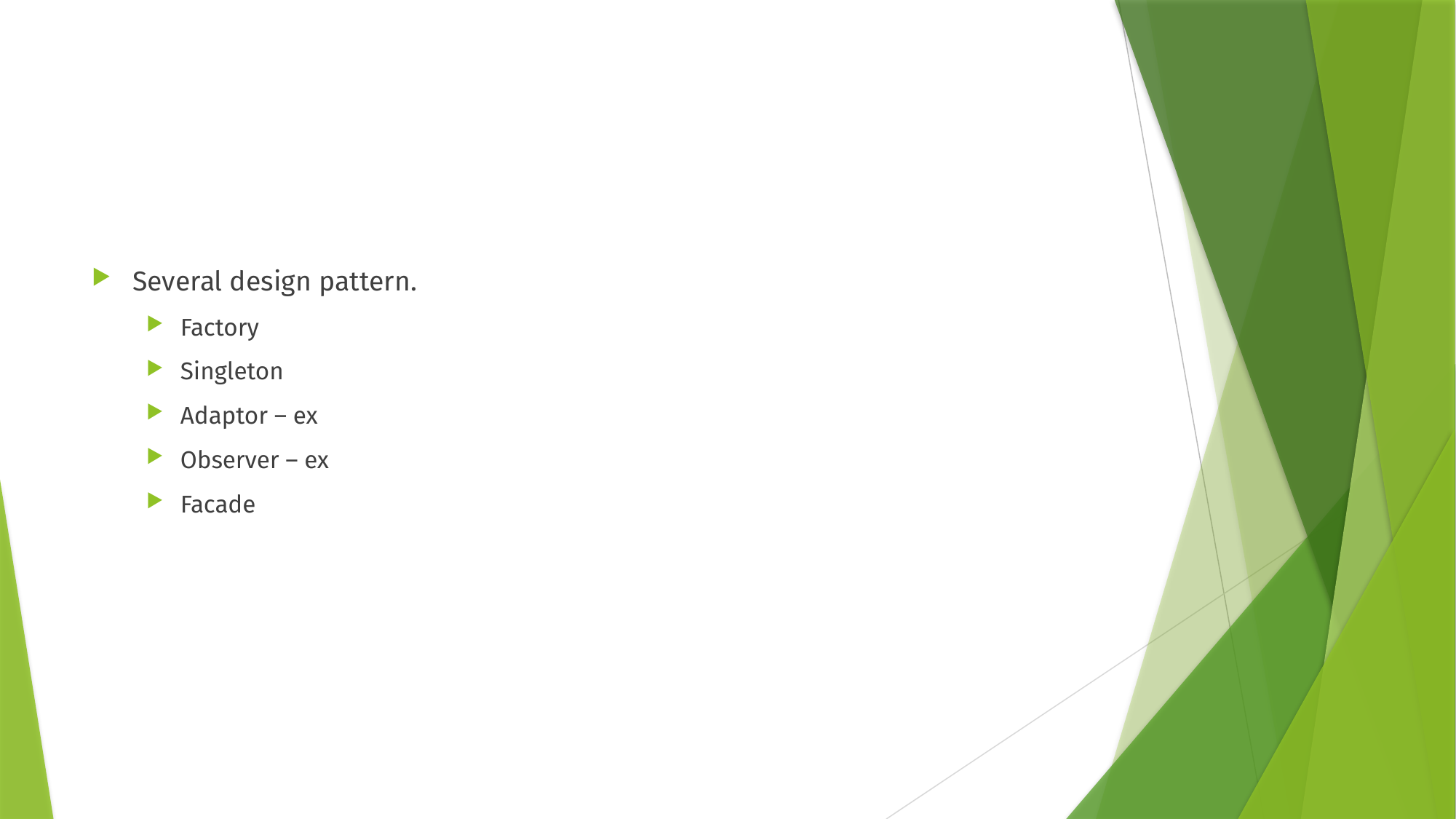

#
Several design pattern.
Factory
Singleton
Adaptor – ex
Observer – ex
Facade